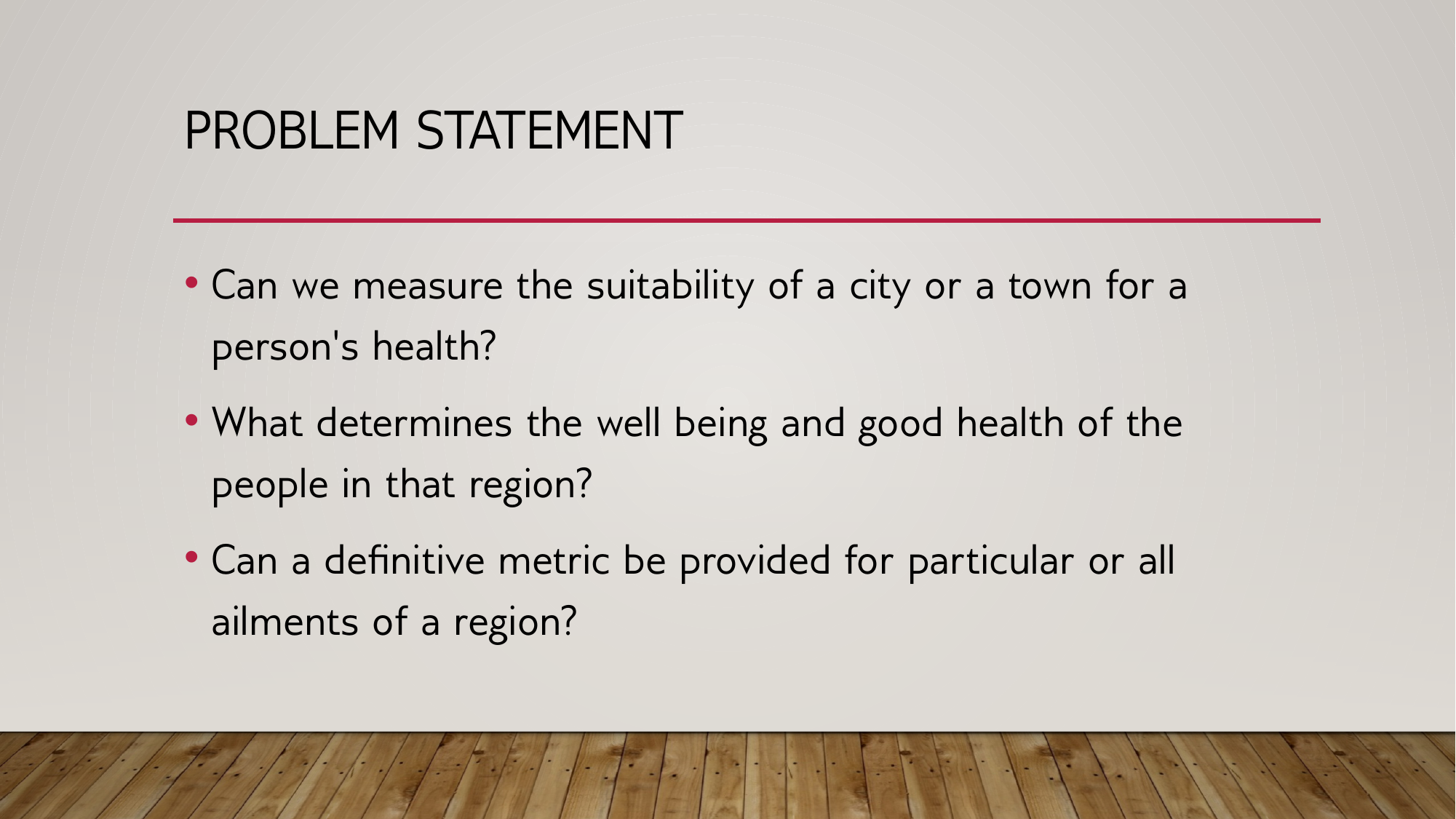

# Problem statement
Can we measure the suitability of a city or a town for a person's health?
What determines the well being and good health of the people in that region?
Can a definitive metric be provided for particular or all ailments of a region?